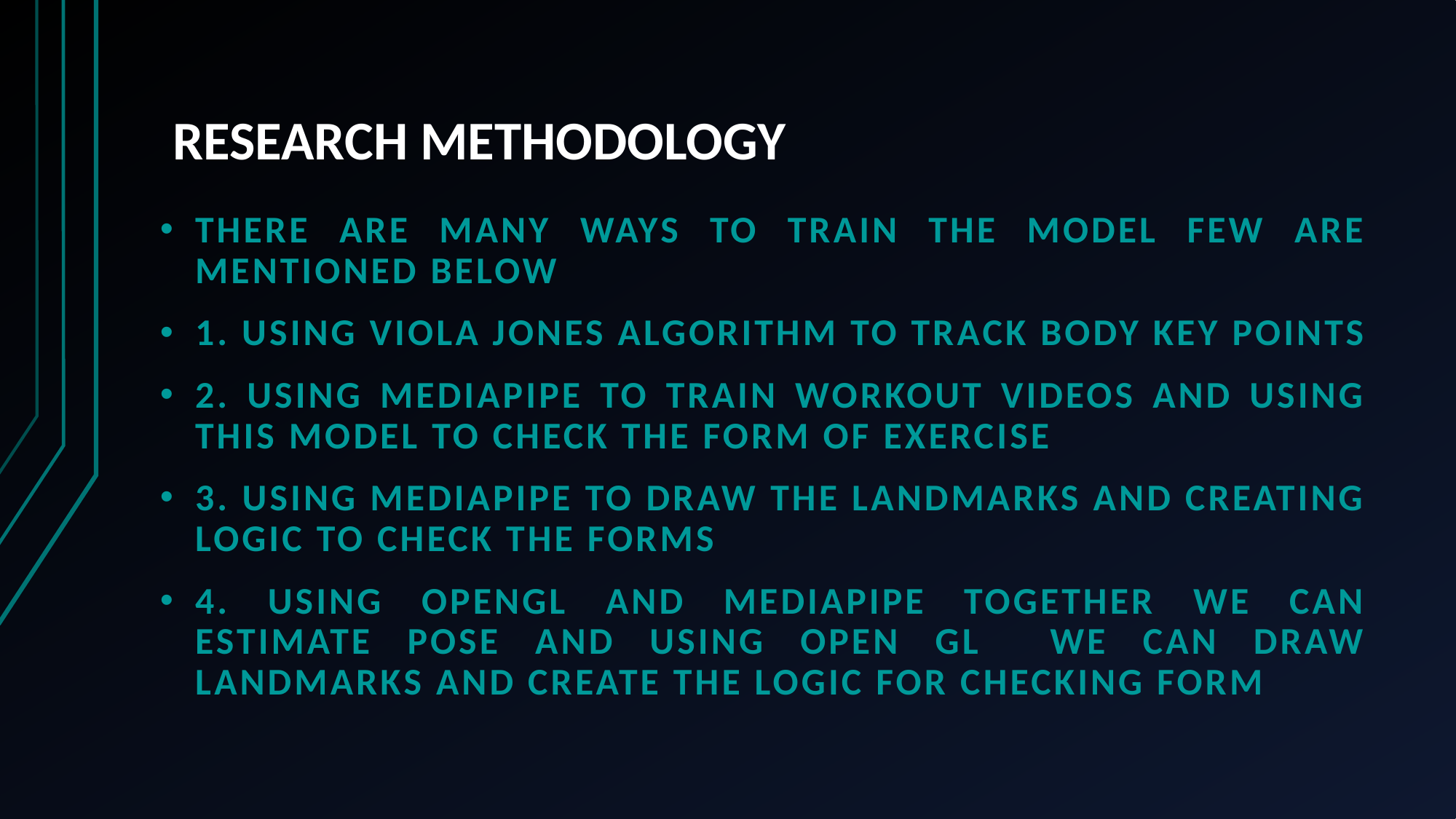

# RESEARCH METHODOLOGY
There are many ways to train the model few are mentioned below
1. using viola jones algorithm to track body key points
2. using mediapipe to train workout videos and using this model to check the form of exercise
3. using mediapipe to draw the landmarks and creating logic to check the forms
4. using opengl and mediapipe together we can estimate pose and using open gl  we can draw landmarks and create the logic for checking form